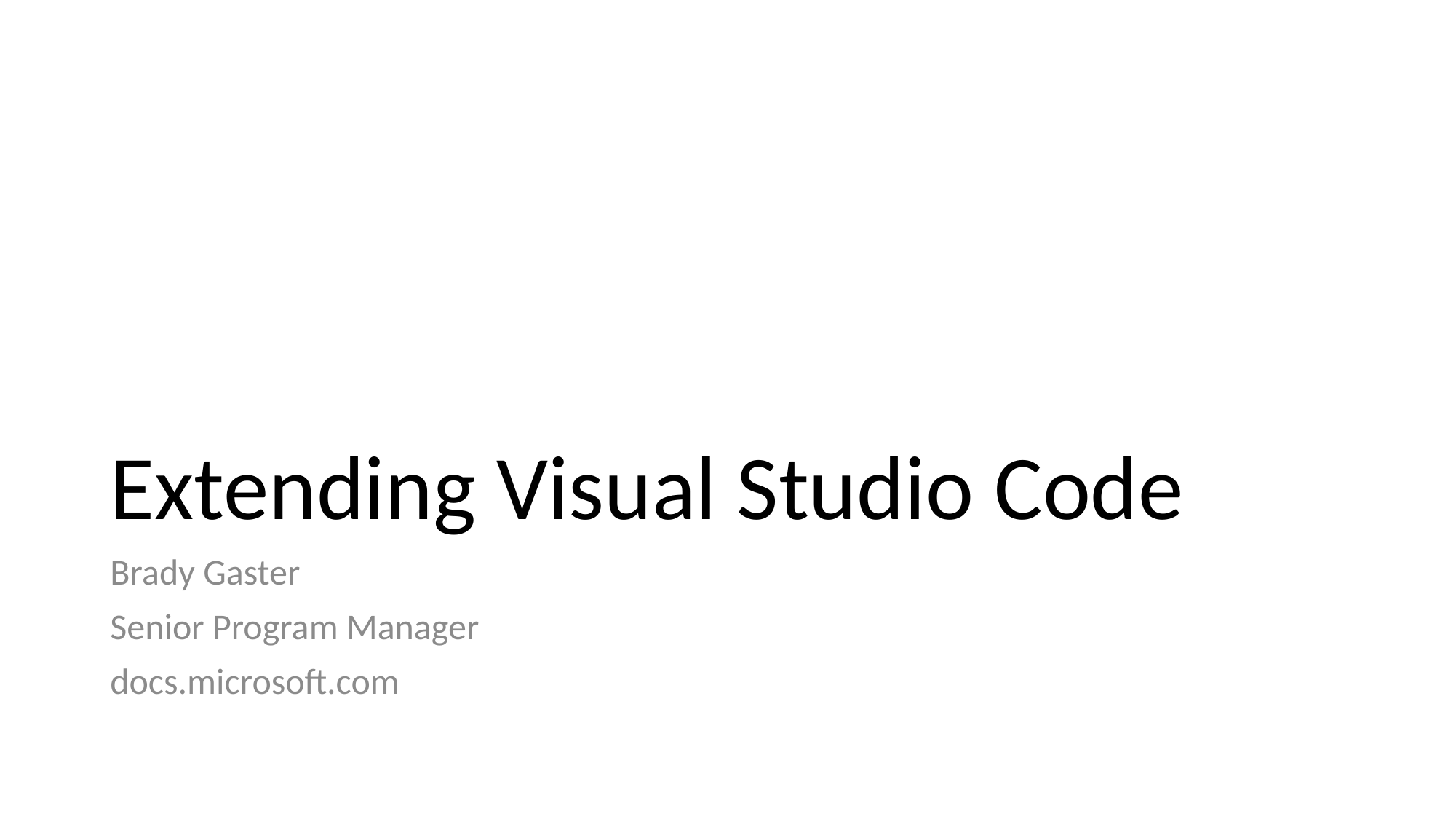

# Extending Visual Studio Code
Brady Gaster
Senior Program Manager
docs.microsoft.com